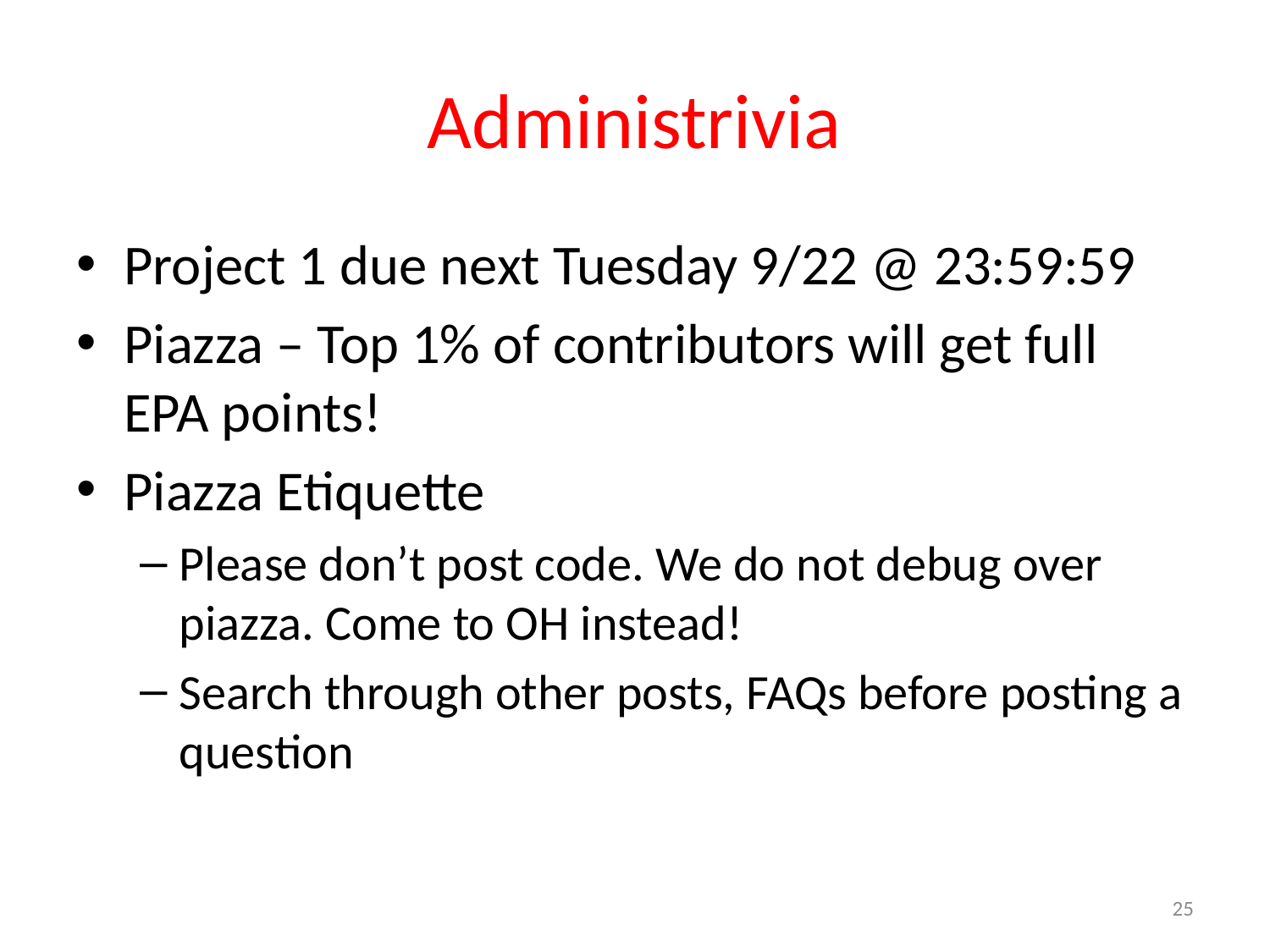

# Administrivia
Project 1 due next Tuesday 9/22 @ 23:59:59
Piazza – Top 1% of contributors will get full EPA points!
Piazza Etiquette
Please don’t post code. We do not debug over piazza. Come to OH instead!
Search through other posts, FAQs before posting a question
25